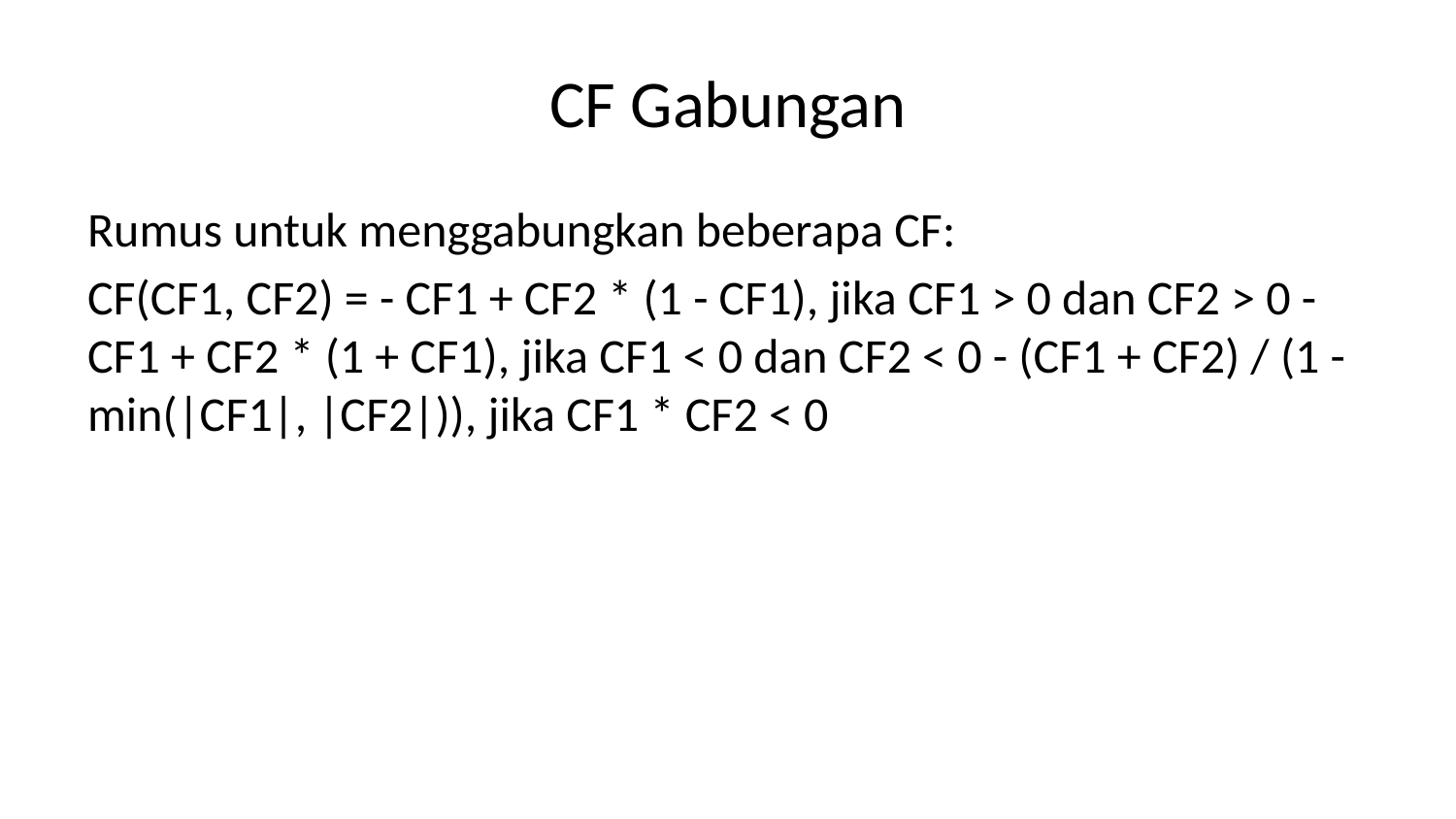

# CF Gabungan
Rumus untuk menggabungkan beberapa CF:
CF(CF1, CF2) = - CF1 + CF2 * (1 - CF1), jika CF1 > 0 dan CF2 > 0 - CF1 + CF2 * (1 + CF1), jika CF1 < 0 dan CF2 < 0 - (CF1 + CF2) / (1 - min(|CF1|, |CF2|)), jika CF1 * CF2 < 0